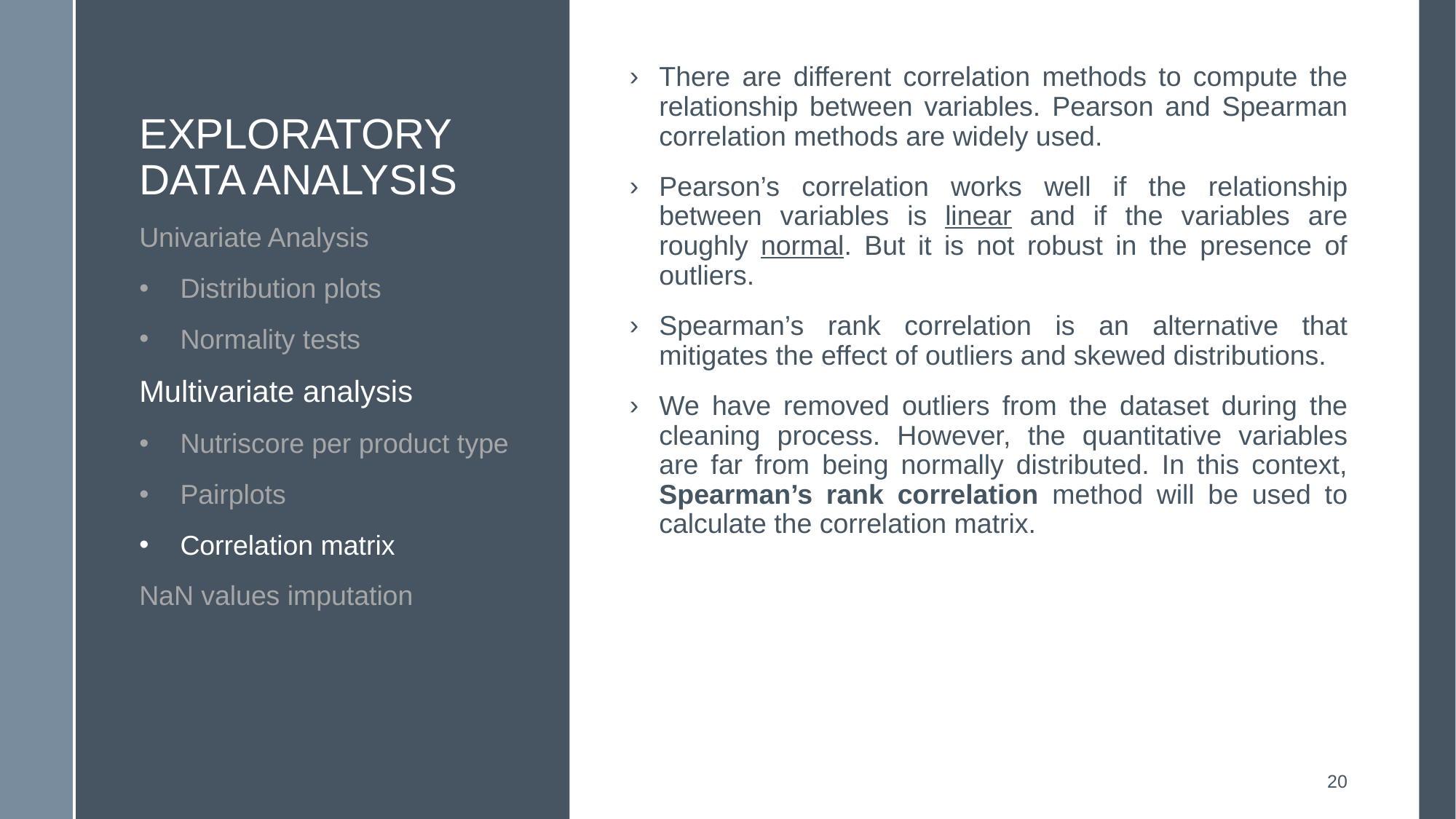

# Exploratory data analysis
There are different correlation methods to compute the relationship between variables. Pearson and Spearman correlation methods are widely used.
Pearson’s correlation works well if the relationship between variables is linear and if the variables are roughly normal. But it is not robust in the presence of outliers.
Spearman’s rank correlation is an alternative that mitigates the effect of outliers and skewed distributions.
We have removed outliers from the dataset during the cleaning process. However, the quantitative variables are far from being normally distributed. In this context, Spearman’s rank correlation method will be used to calculate the correlation matrix.

Univariate Analysis
Distribution plots
Normality tests
Multivariate analysis
Nutriscore per product type
Pairplots
Correlation matrix
NaN values imputation

20